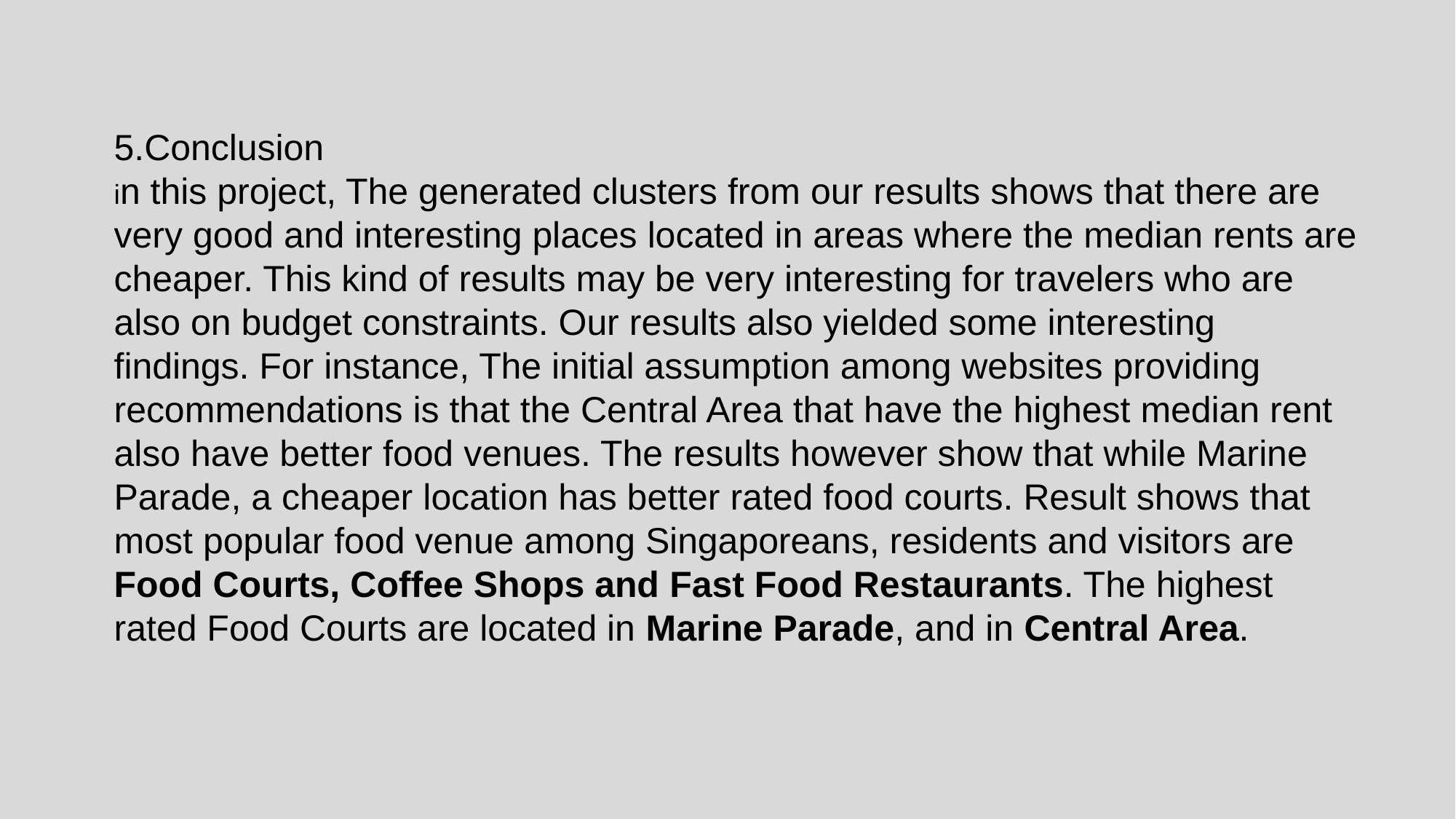

5.Conclusion
in this project, The generated clusters from our results shows that there are very good and interesting places located in areas where the median rents are cheaper. This kind of results may be very interesting for travelers who are also on budget constraints. Our results also yielded some interesting findings. For instance, The initial assumption among websites providing recommendations is that the Central Area that have the highest median rent also have better food venues. The results however show that while Marine Parade, a cheaper location has better rated food courts. Result shows that most popular food venue among Singaporeans, residents and visitors are Food Courts, Coffee Shops and Fast Food Restaurants. The highest rated Food Courts are located in Marine Parade, and in Central Area.